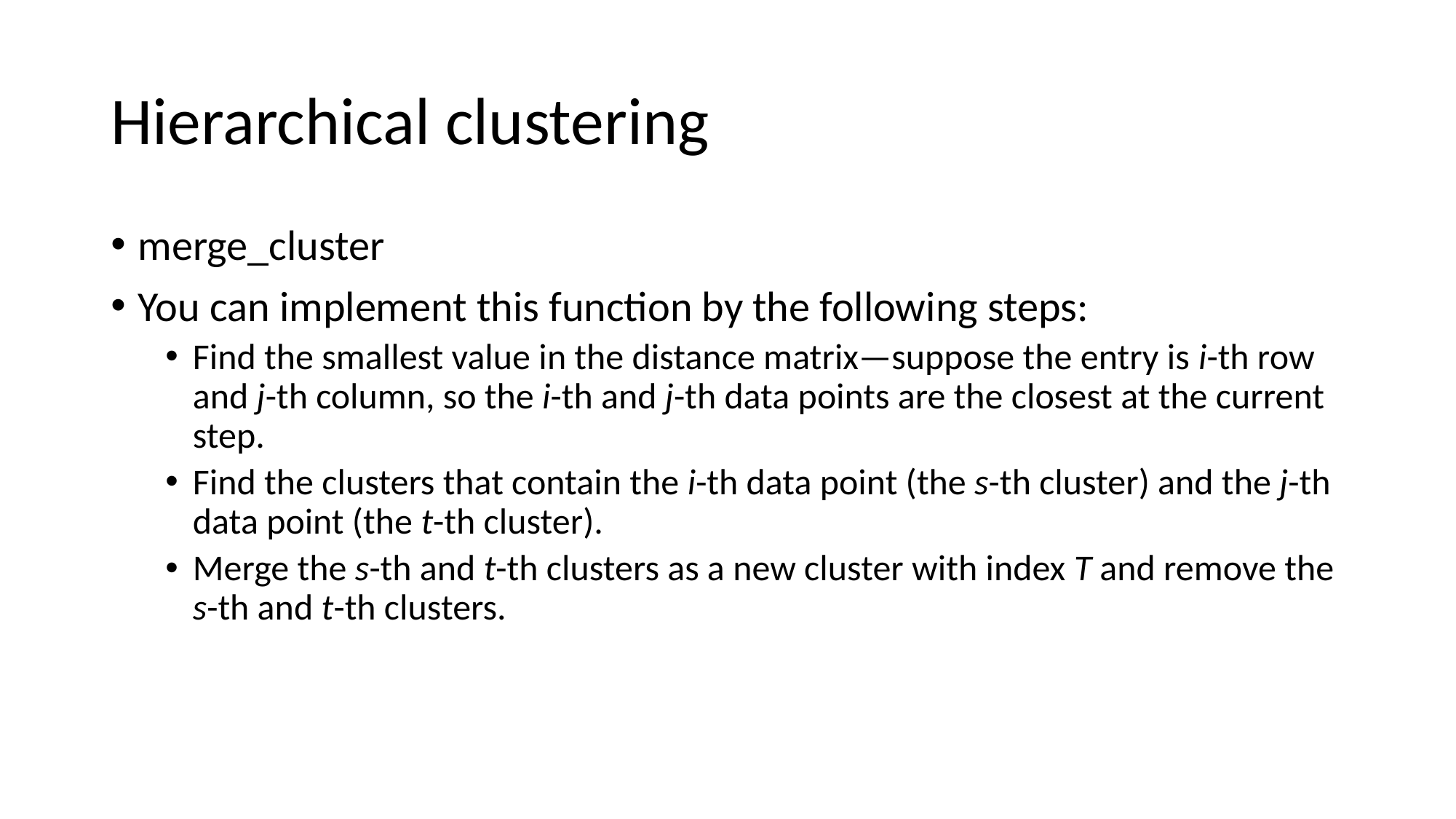

# Hierarchical clustering
merge_cluster
You can implement this function by the following steps:
Find the smallest value in the distance matrix—suppose the entry is i-th row and j-th column, so the i-th and j-th data points are the closest at the current step.
Find the clusters that contain the i-th data point (the s-th cluster) and the j-th data point (the t-th cluster).
Merge the s-th and t-th clusters as a new cluster with index T and remove the s-th and t-th clusters.